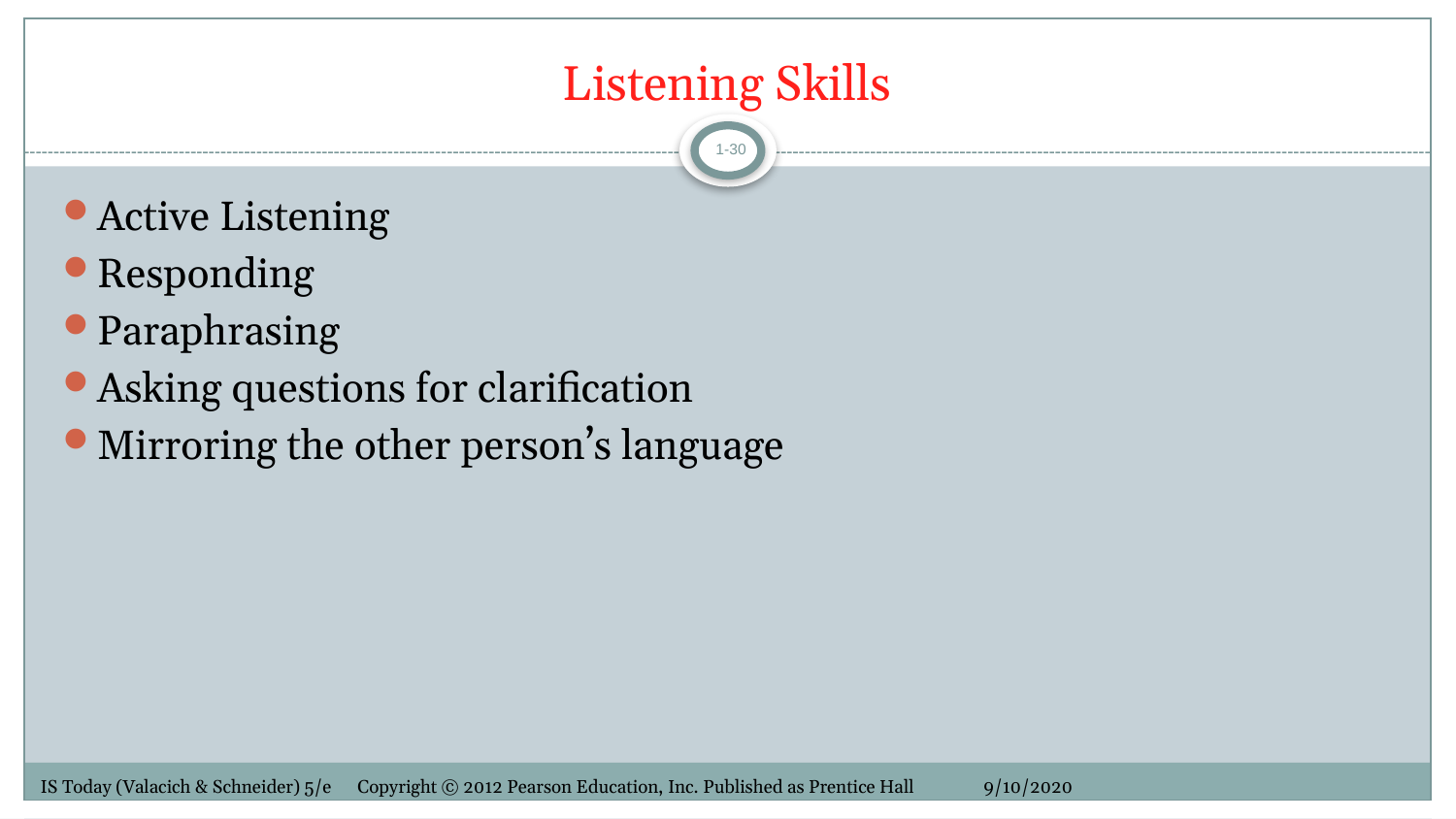

# Listening Skills
1-30
Active Listening
Responding
Paraphrasing
Asking questions for clarification
Mirroring the other person’s language